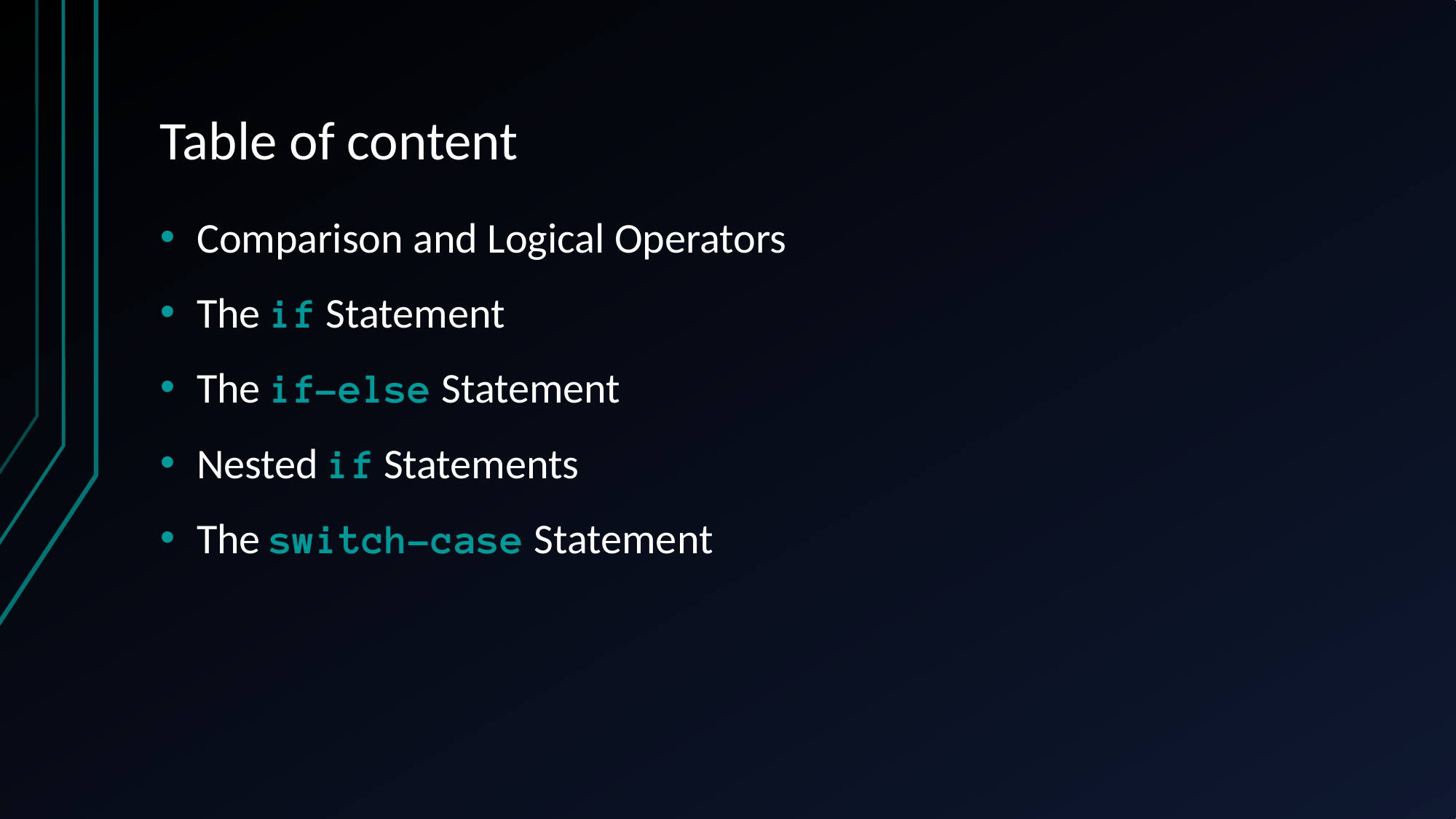

# Table of content
Comparison and Logical Operators
The if Statement
The if-else Statement
Nested if Statements
The switch-case Statement